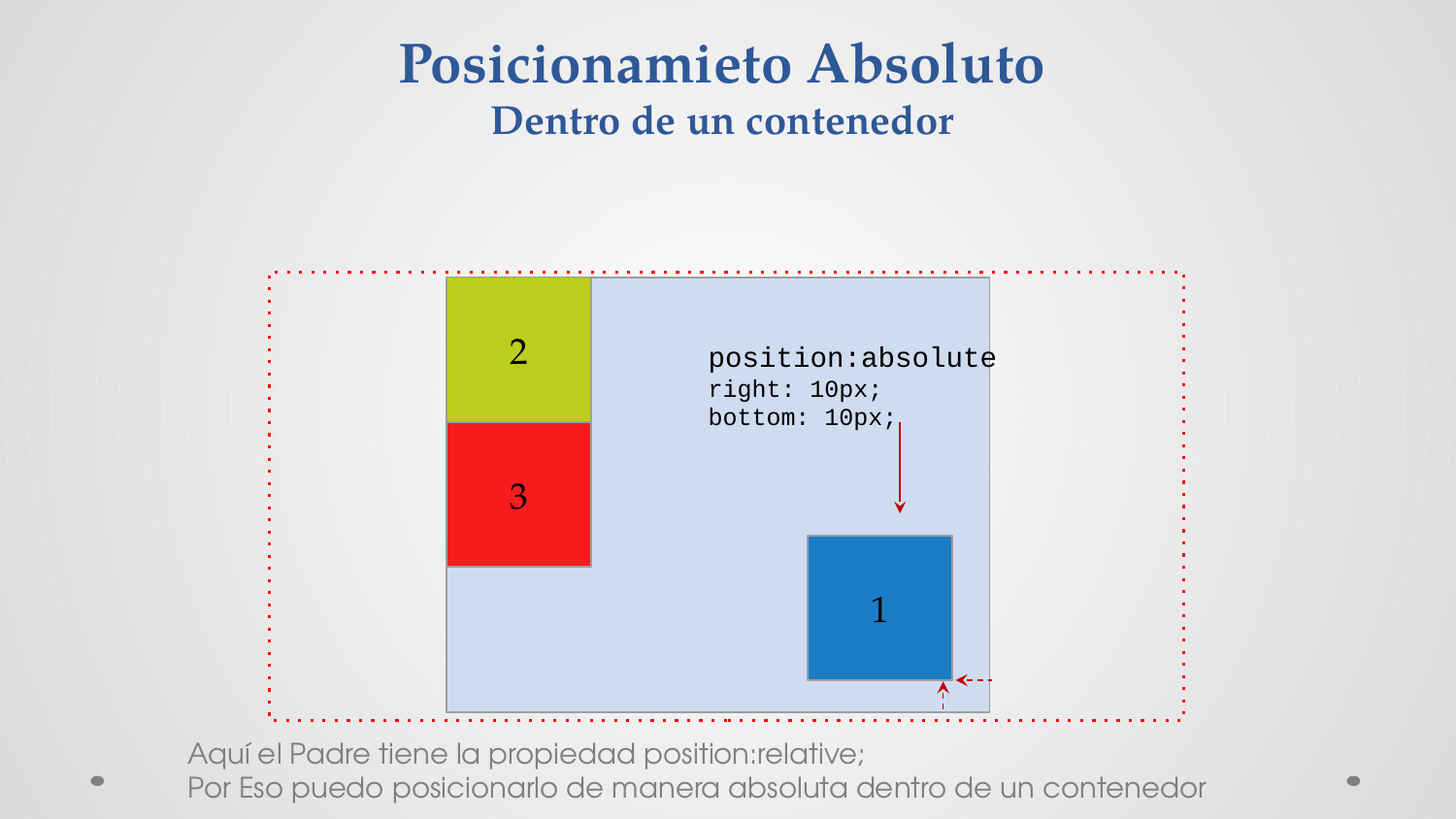

Posicionamieto Absoluto Dentro de un contenedor

2

position:absolute
right: 10px;
bottom: 10px;
3
1
Aquí el Padre tiene la propiedad position:relative;
Por Eso puedo posicionarlo de manera absoluta dentro de un contenedor